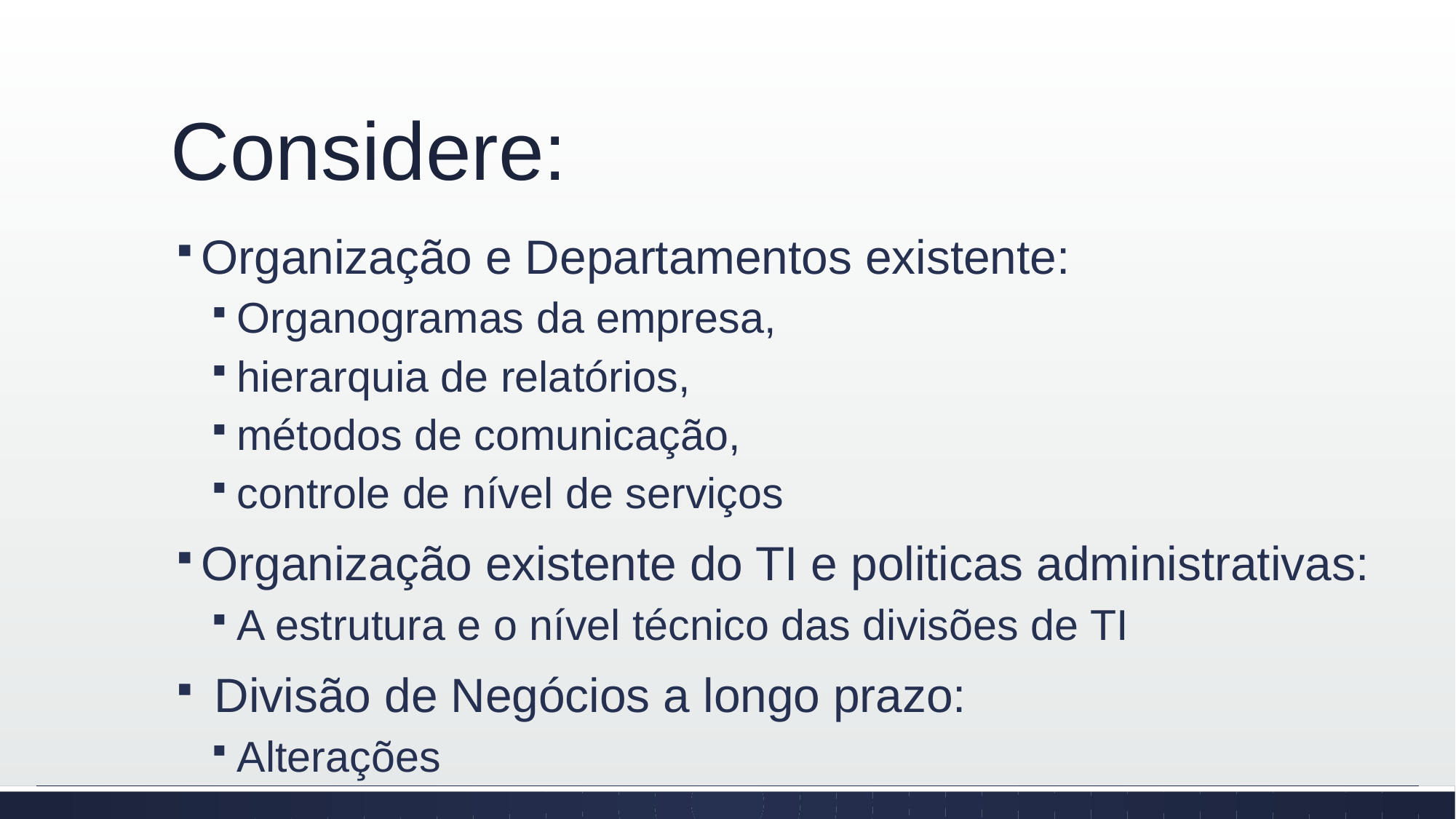

# Considere:
Organização e Departamentos existente:
Organogramas da empresa,
hierarquia de relatórios,
métodos de comunicação,
controle de nível de serviços
Organização existente do TI e politicas administrativas:
A estrutura e o nível técnico das divisões de TI
 Divisão de Negócios a longo prazo:
Alterações